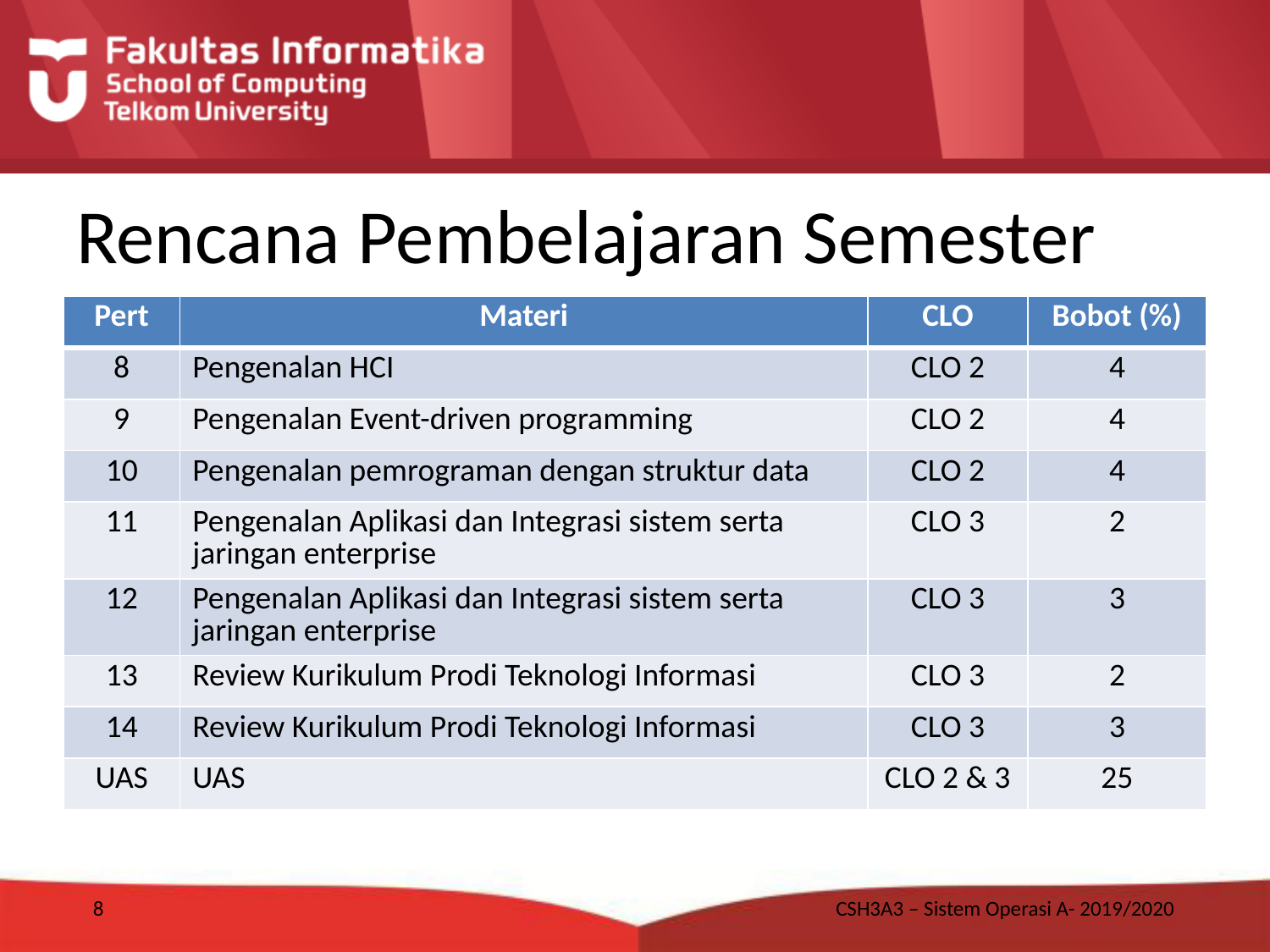

# Rencana Pembelajaran Semester

| Pert | Materi | CLO | Bobot (%) |
| --- | --- | --- | --- |
| 8 | Pengenalan HCI | CLO 2 | 4 |
| 9 | Pengenalan Event-driven programming | CLO 2 | 4 |
| 10 | Pengenalan pemrograman dengan struktur data | CLO 2 | 4 |
| 11 | Pengenalan Aplikasi dan Integrasi sistem serta jaringan enterprise | CLO 3 | 2 |
| 12 | Pengenalan Aplikasi dan Integrasi sistem serta jaringan enterprise | CLO 3 | 3 |
| 13 | Review Kurikulum Prodi Teknologi Informasi | CLO 3 | 2 |
| 14 | Review Kurikulum Prodi Teknologi Informasi | CLO 3 | 3 |
| UAS | UAS | CLO 2 & 3 | 25 |
8
CSH3A3 – Sistem Operasi A- 2019/2020